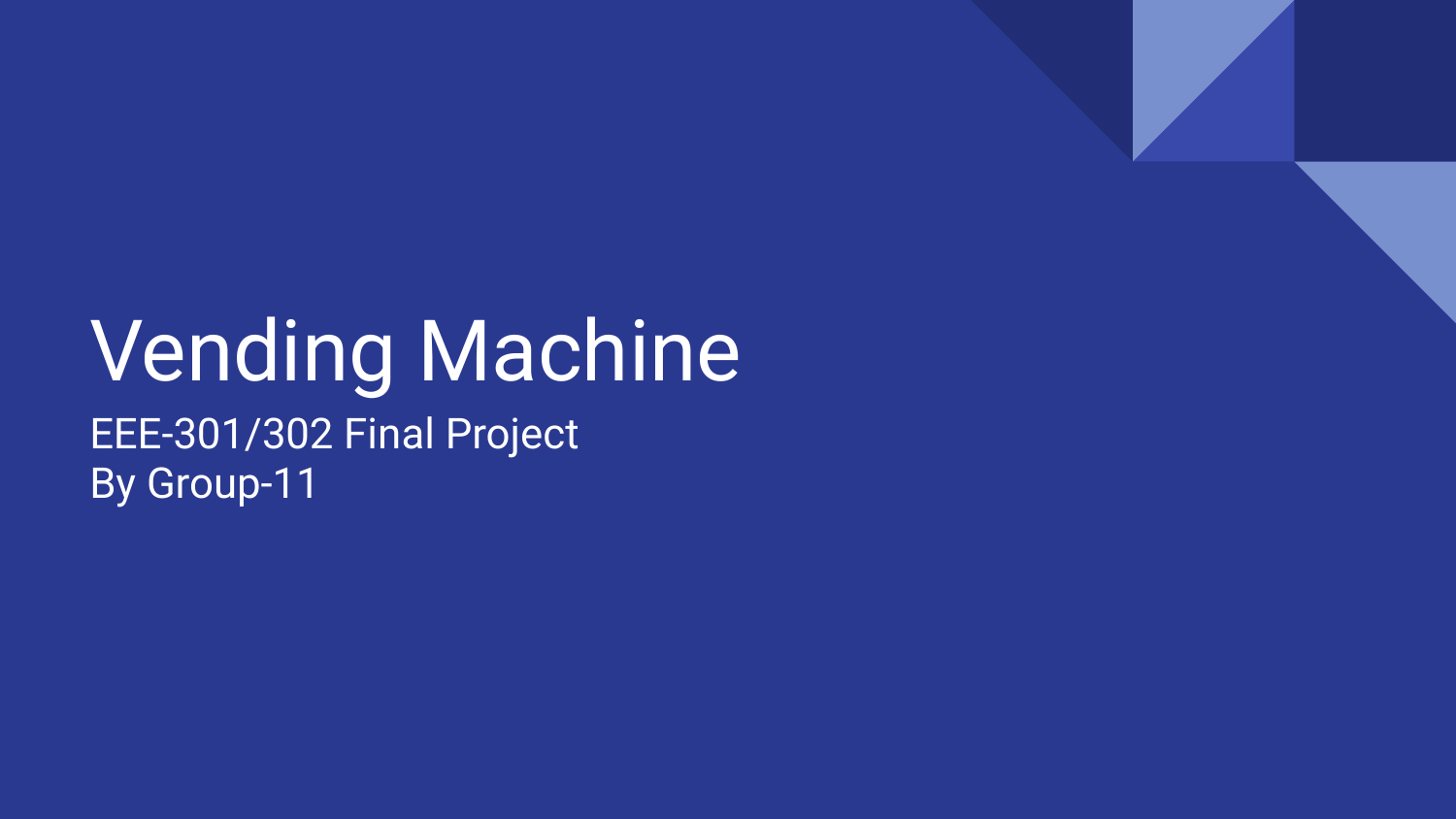

# Vending Machine
EEE-301/302 Final Project
By Group-11